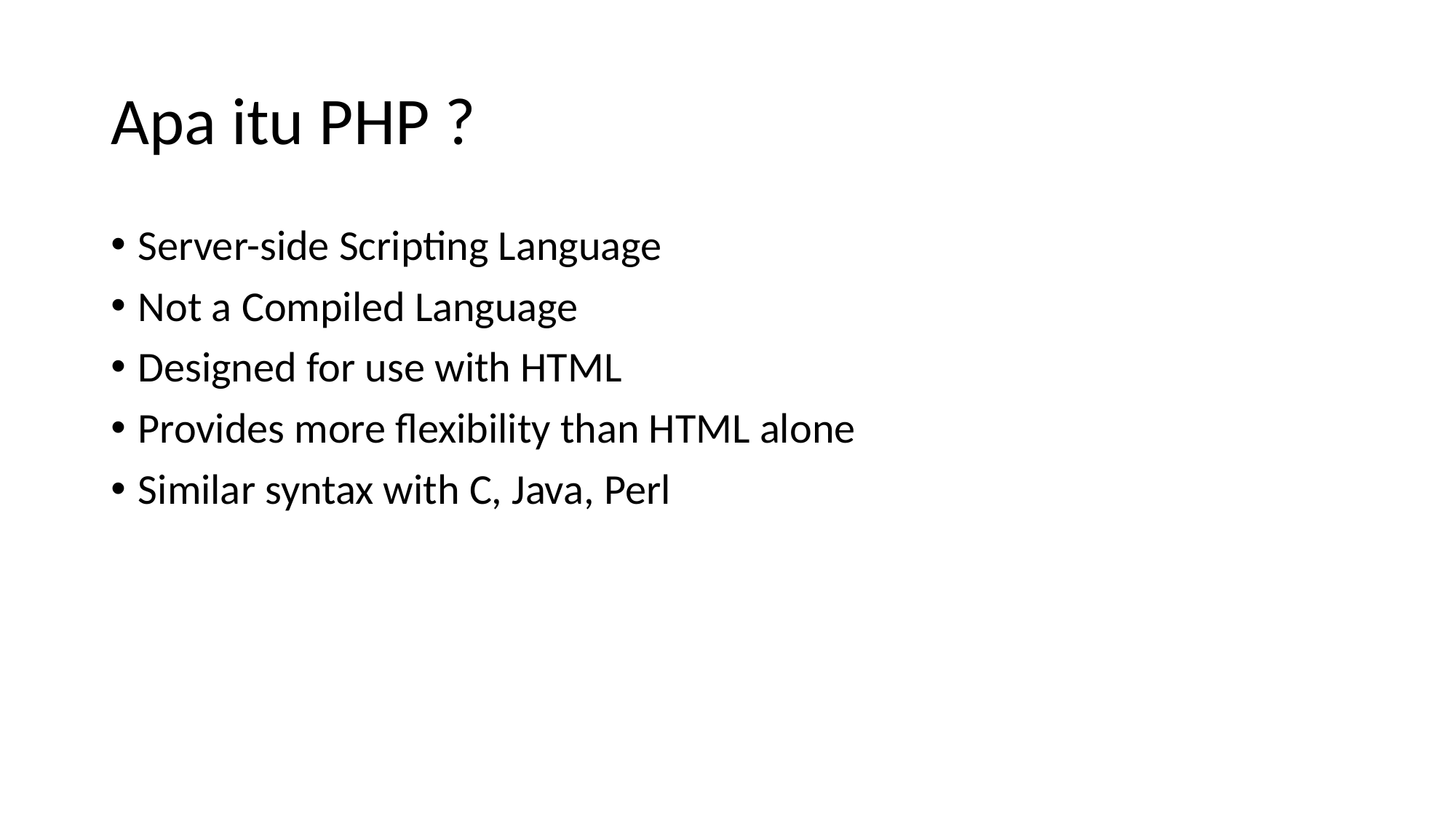

# Apa itu PHP ?
Server-side Scripting Language
Not a Compiled Language
Designed for use with HTML
Provides more flexibility than HTML alone
Similar syntax with C, Java, Perl